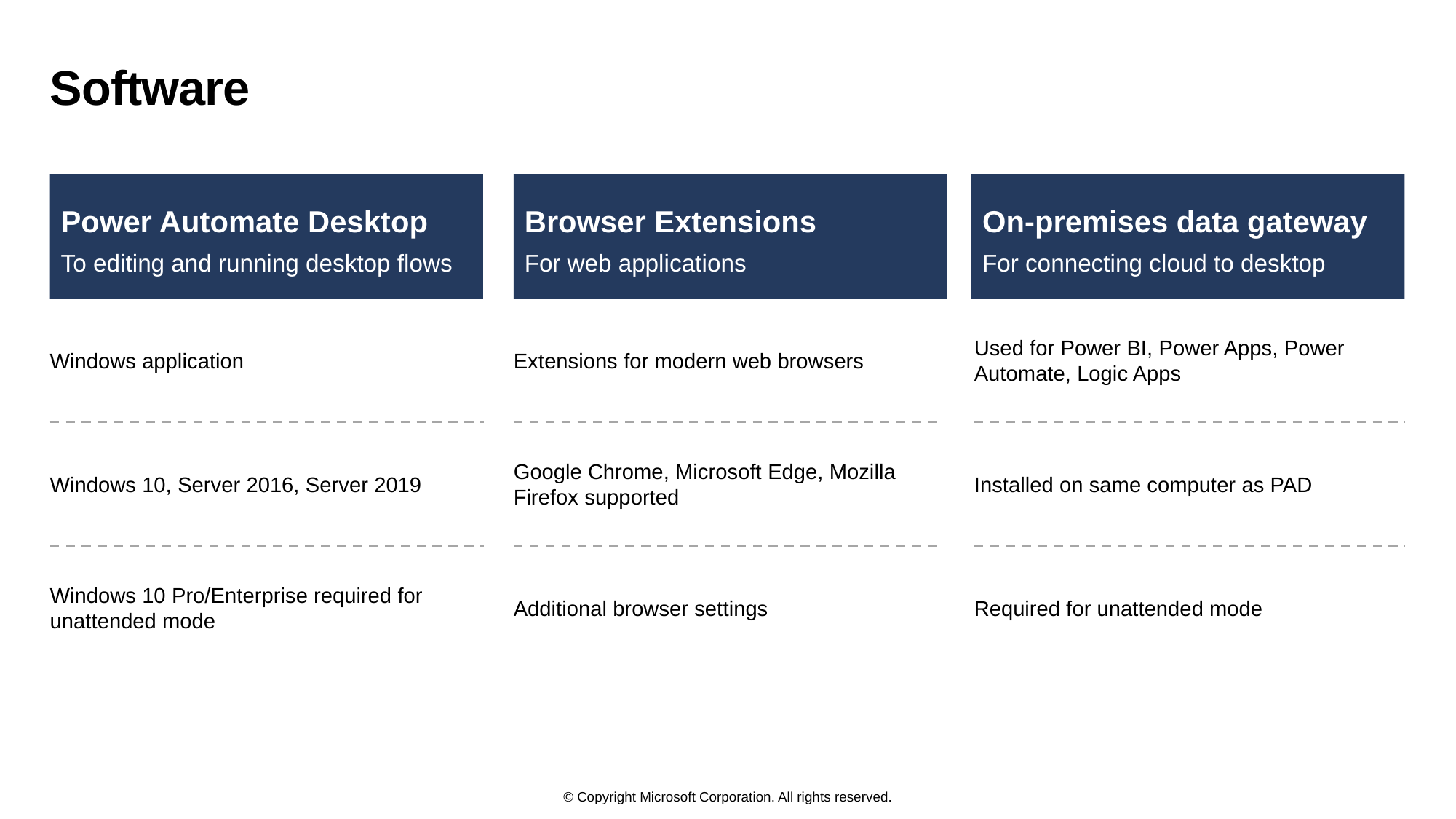

# Software
Power Automate Desktop
To editing and running desktop flows
Browser Extensions
For web applications
On-premises data gateway
For connecting cloud to desktop
Windows application
Extensions for modern web browsers
Used for Power BI, Power Apps, Power Automate, Logic Apps
Windows 10, Server 2016, Server 2019
Google Chrome, Microsoft Edge, Mozilla Firefox supported
Installed on same computer as PAD
Windows 10 Pro/Enterprise required for unattended mode
Additional browser settings
Required for unattended mode